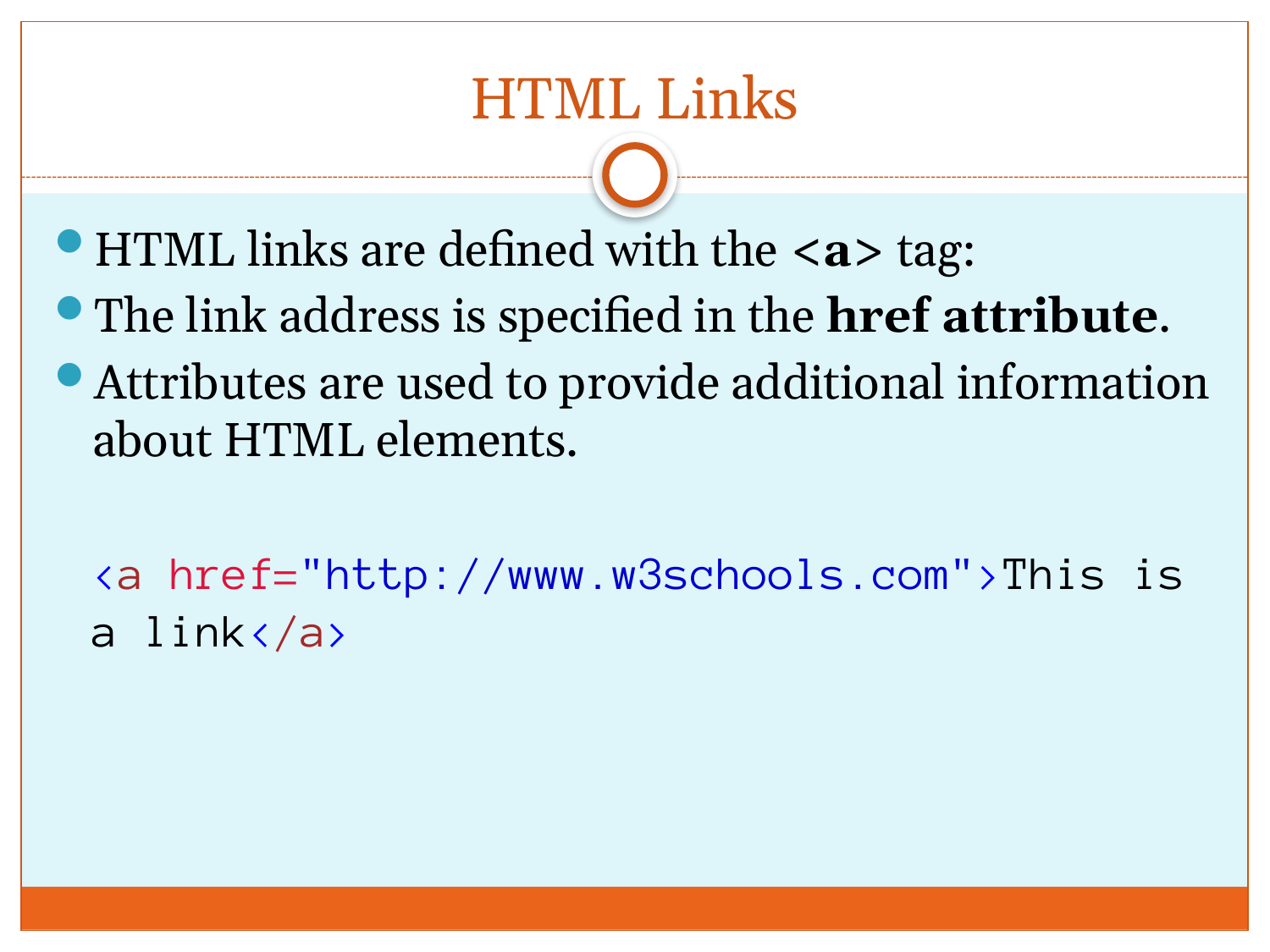

# HTML Links
HTML links are defined with the <a> tag:
The link address is specified in the href attribute.
Attributes are used to provide additional information about HTML elements.

	<a href="http://www.w3schools.com">This is a link</a>